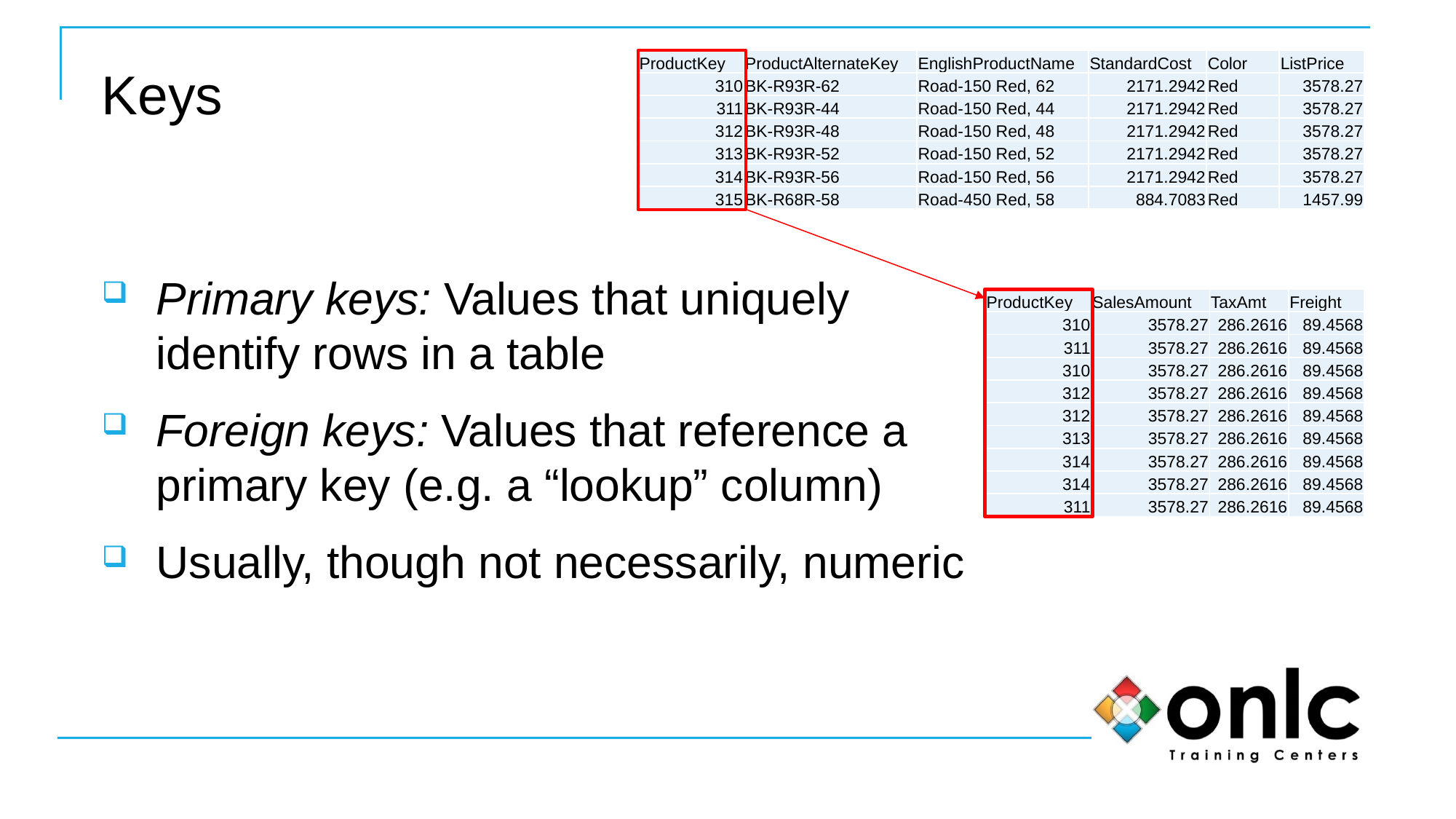

| ProductKey | ProductAlternateKey | EnglishProductName | StandardCost | Color | ListPrice |
| --- | --- | --- | --- | --- | --- |
| 310 | BK-R93R-62 | Road-150 Red, 62 | 2171.2942 | Red | 3578.27 |
| 311 | BK-R93R-44 | Road-150 Red, 44 | 2171.2942 | Red | 3578.27 |
| 312 | BK-R93R-48 | Road-150 Red, 48 | 2171.2942 | Red | 3578.27 |
| 313 | BK-R93R-52 | Road-150 Red, 52 | 2171.2942 | Red | 3578.27 |
| 314 | BK-R93R-56 | Road-150 Red, 56 | 2171.2942 | Red | 3578.27 |
| 315 | BK-R68R-58 | Road-450 Red, 58 | 884.7083 | Red | 1457.99 |

# Keys
Primary keys: Values that uniquely
identify rows in a table
Foreign keys: Values that reference a
primary key (e.g. a “lookup” column)
Usually, though not necessarily, numeric
| ProductKey | SalesAmount | TaxAmt | Freight |
| --- | --- | --- | --- |
| 310 | 3578.27 | 286.2616 | 89.4568 |
| 311 | 3578.27 | 286.2616 | 89.4568 |
| 310 | 3578.27 | 286.2616 | 89.4568 |
| 312 | 3578.27 | 286.2616 | 89.4568 |
| 312 | 3578.27 | 286.2616 | 89.4568 |
| 313 | 3578.27 | 286.2616 | 89.4568 |
| 314 | 3578.27 | 286.2616 | 89.4568 |
| 314 | 3578.27 | 286.2616 | 89.4568 |
| 311 | 3578.27 | 286.2616 | 89.4568 |